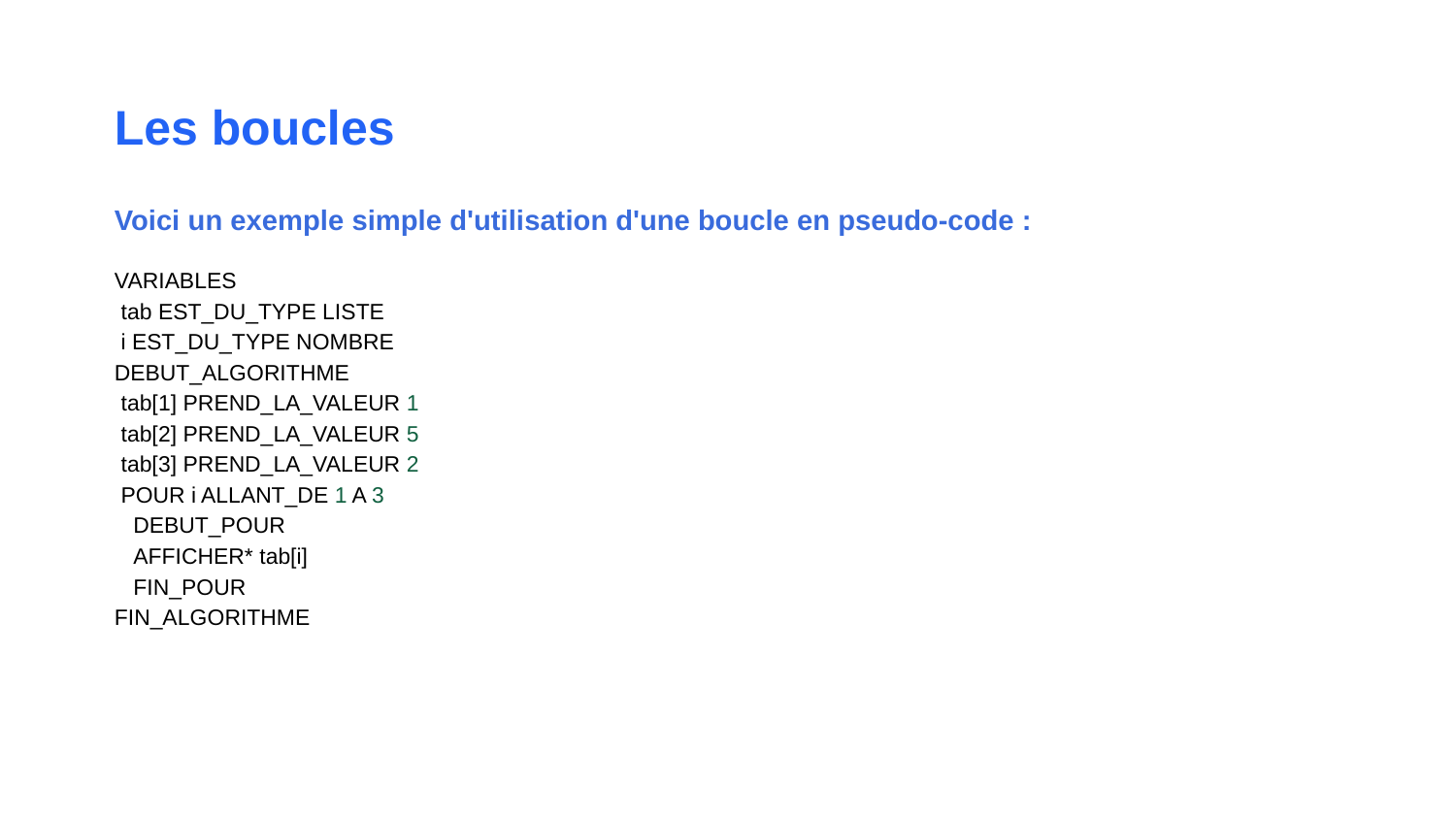

Les boucles
Voici un exemple simple d'utilisation d'une boucle en pseudo-code :

VARIABLES
 tab EST_DU_TYPE LISTE
 i EST_DU_TYPE NOMBRE
DEBUT_ALGORITHME
 tab[1] PREND_LA_VALEUR 1
 tab[2] PREND_LA_VALEUR 5
 tab[3] PREND_LA_VALEUR 2
 POUR i ALLANT_DE 1 A 3
   DEBUT_POUR
   AFFICHER* tab[i]
   FIN_POUR
FIN_ALGORITHME